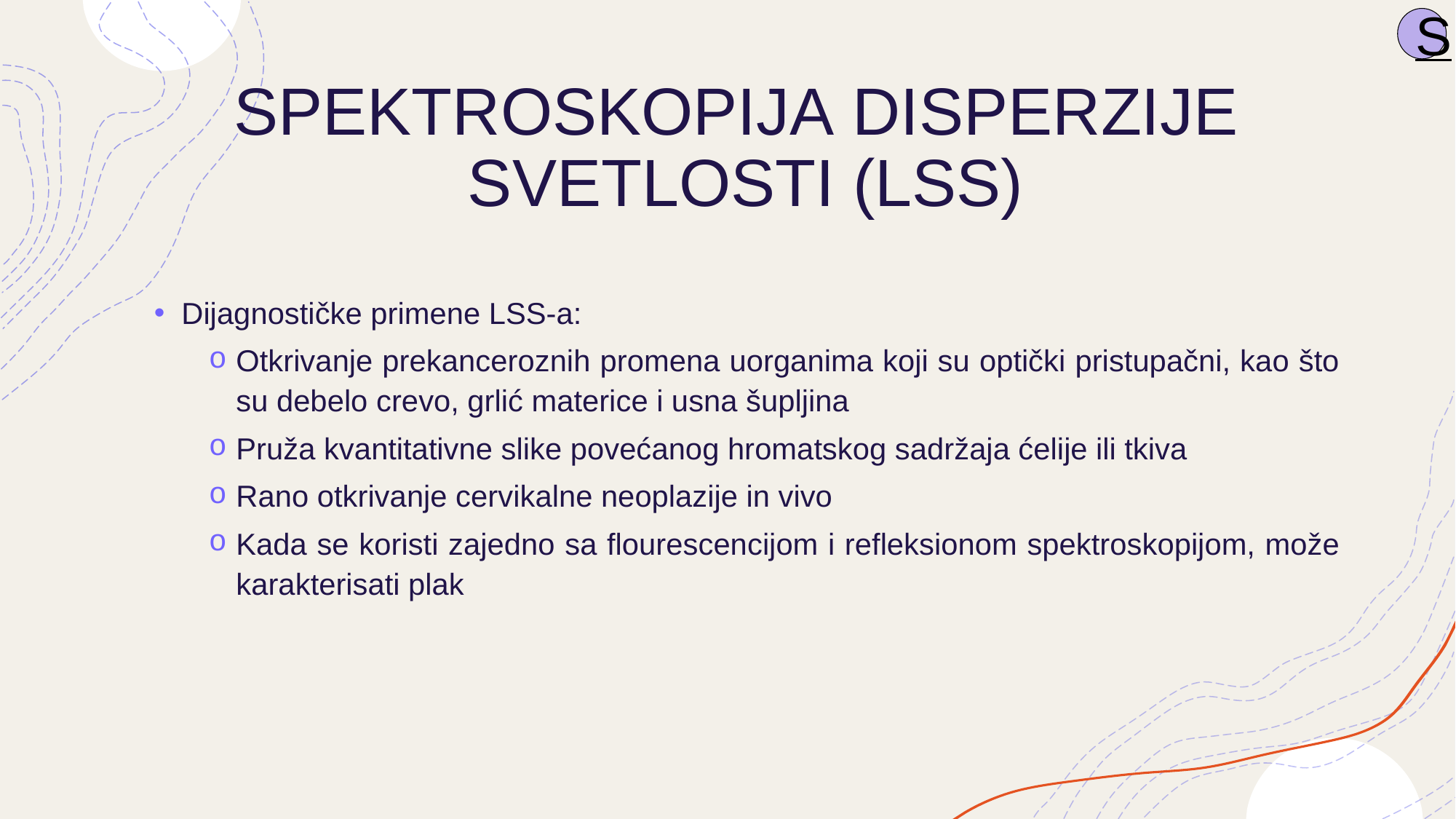

S
# SPEKTROSKOPIJA DISPERZIJE  SVETLOSTI (LSS)

Dijagnostičke primene LSS-a:
Otkrivanje prekanceroznih promena uorganima koji su optički pristupačni, kao što su debelo crevo, grlić materice i usna šupljina
Pruža kvantitativne slike povećanog hromatskog sadržaja ćelije ili tkiva
Rano otkrivanje cervikalne neoplazije in vivo
Kada se koristi zajedno sa flourescencijom i refleksionom spektroskopijom, može karakterisati plak